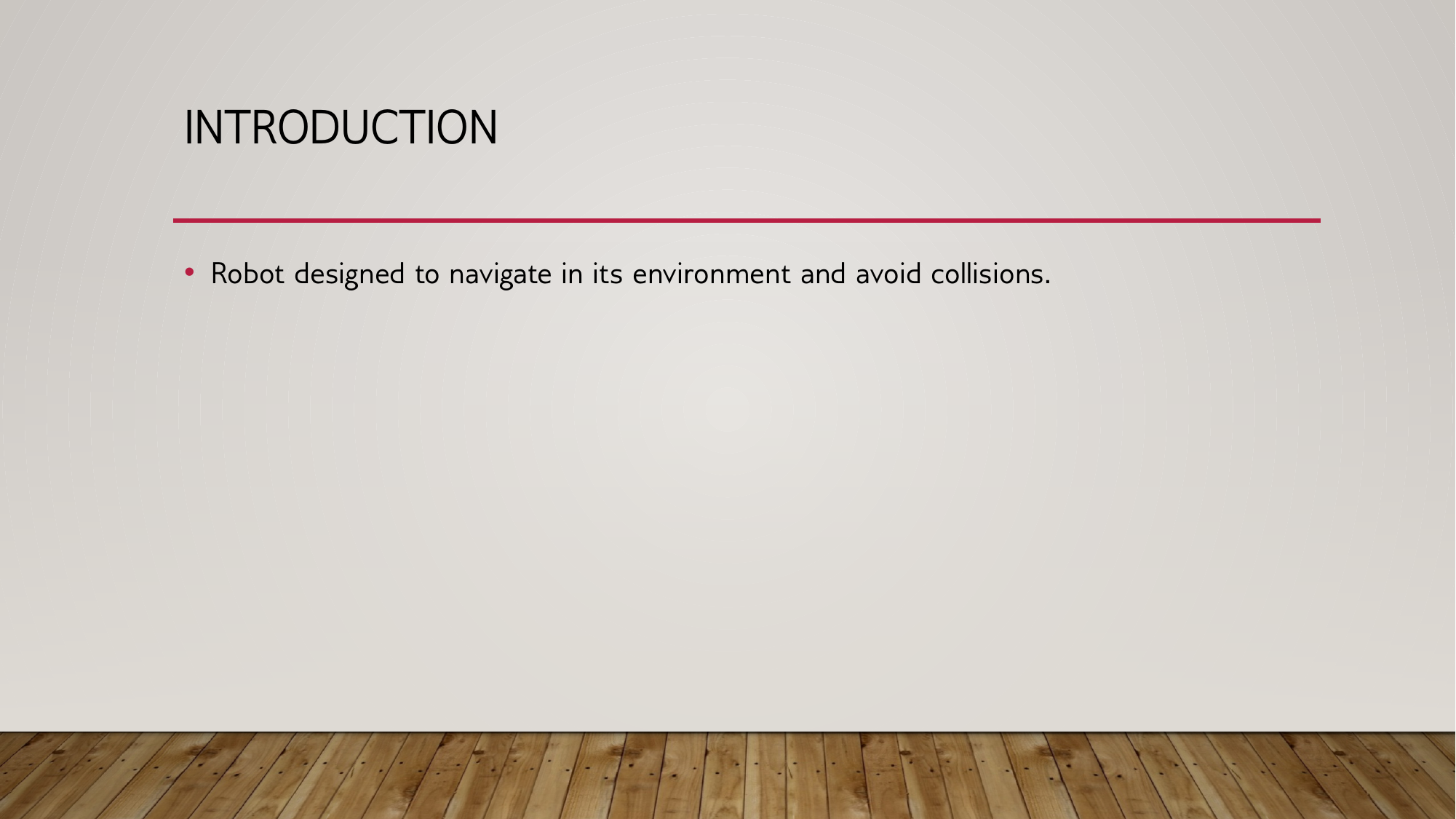

# introduction
Robot designed to navigate in its environment and avoid collisions.